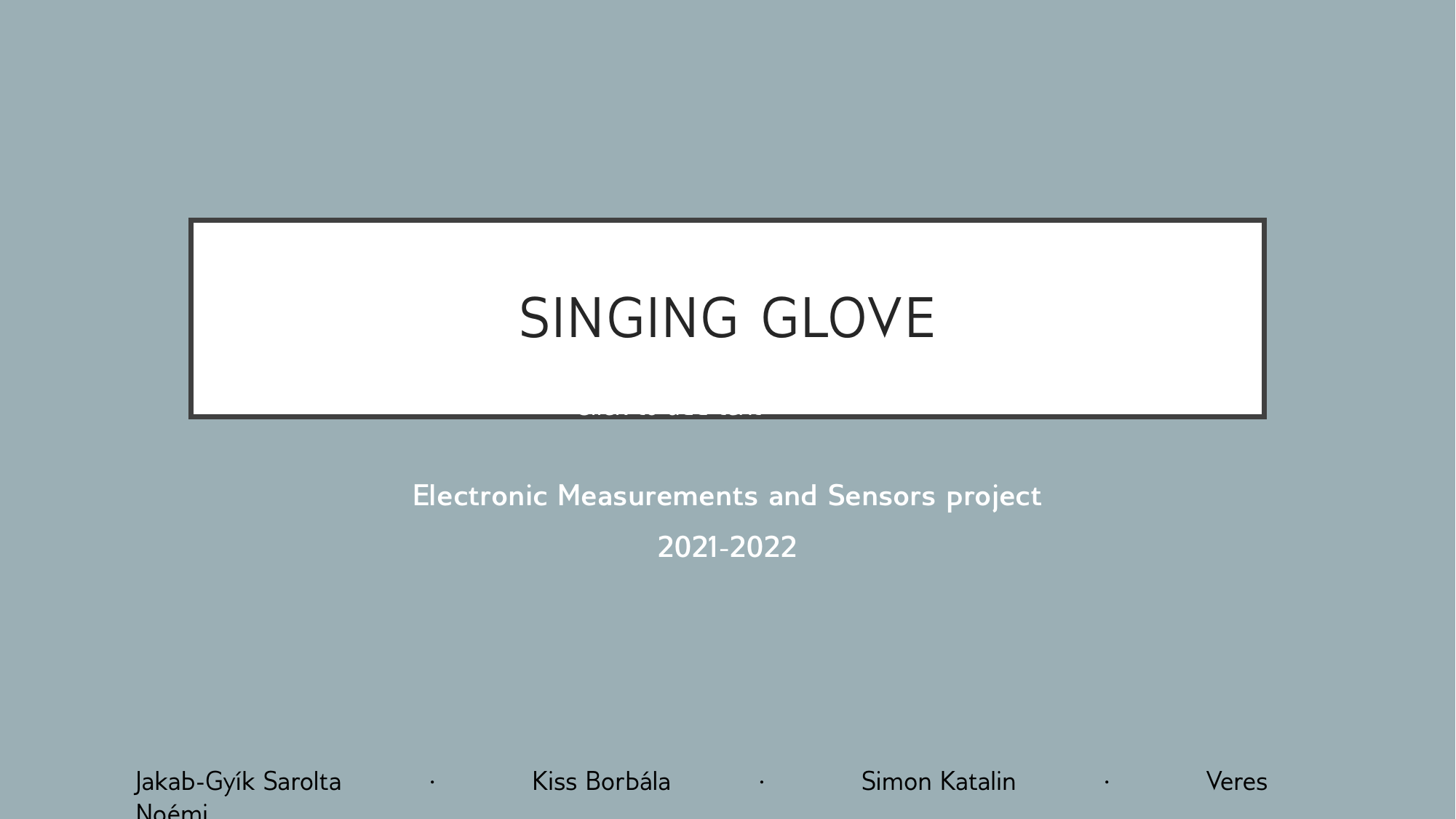

# SINGING GLOVE
Click to add text
Electronic Measurements and Sensors project
2021-2022

Jakab-Gyík Sarolta          ·           Kiss Borbála          ·           Simon Katalin          ·           Veres Noémi